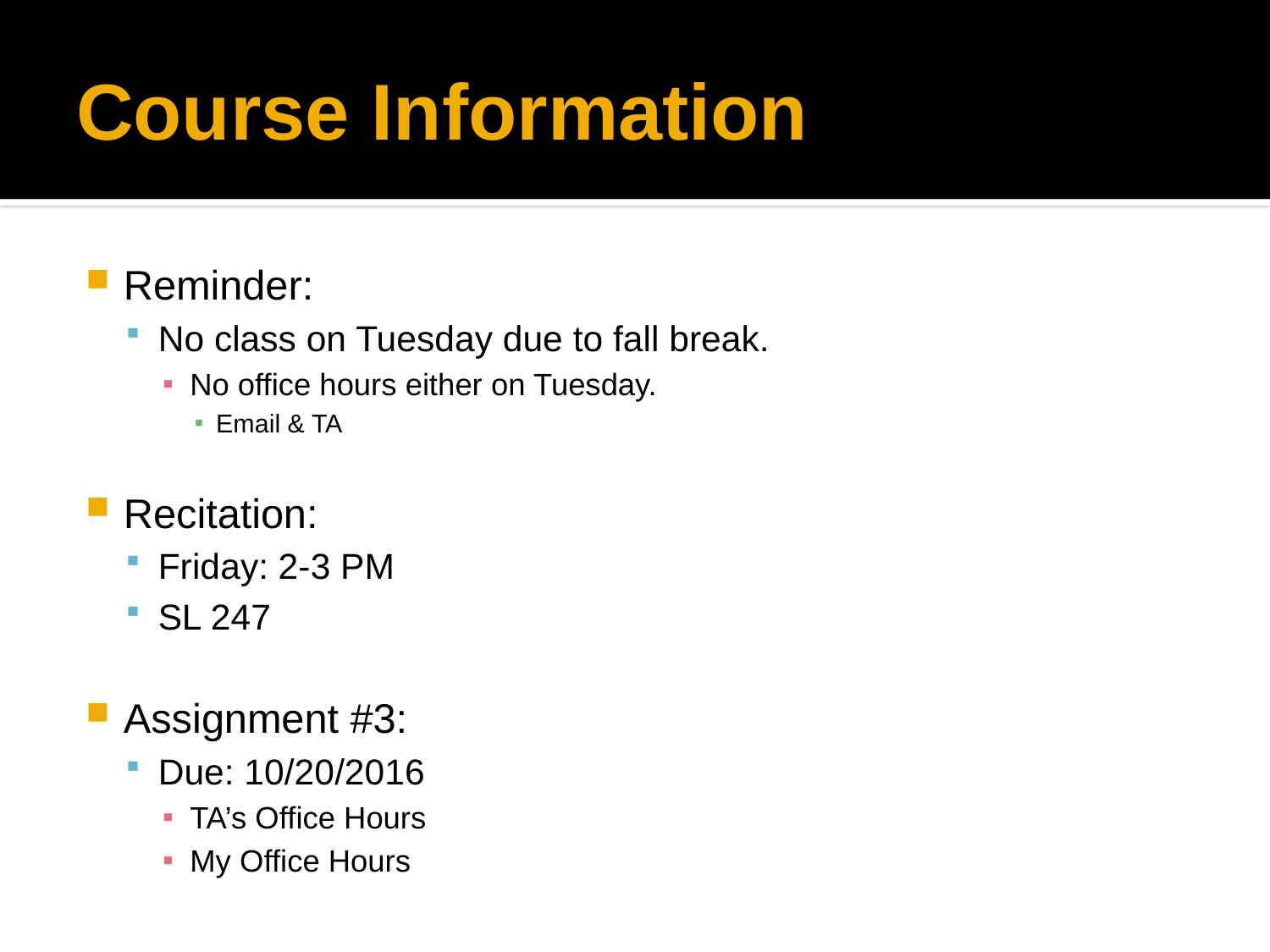

# Course Information
Reminder:
No class on Tuesday due to fall break.
No office hours either on Tuesday.
Email & TA

Recitation:
Friday: 2-3 PM
SL 247

Assignment #3:
Due: 10/20/2016
TA’s Office Hours
My Office Hours